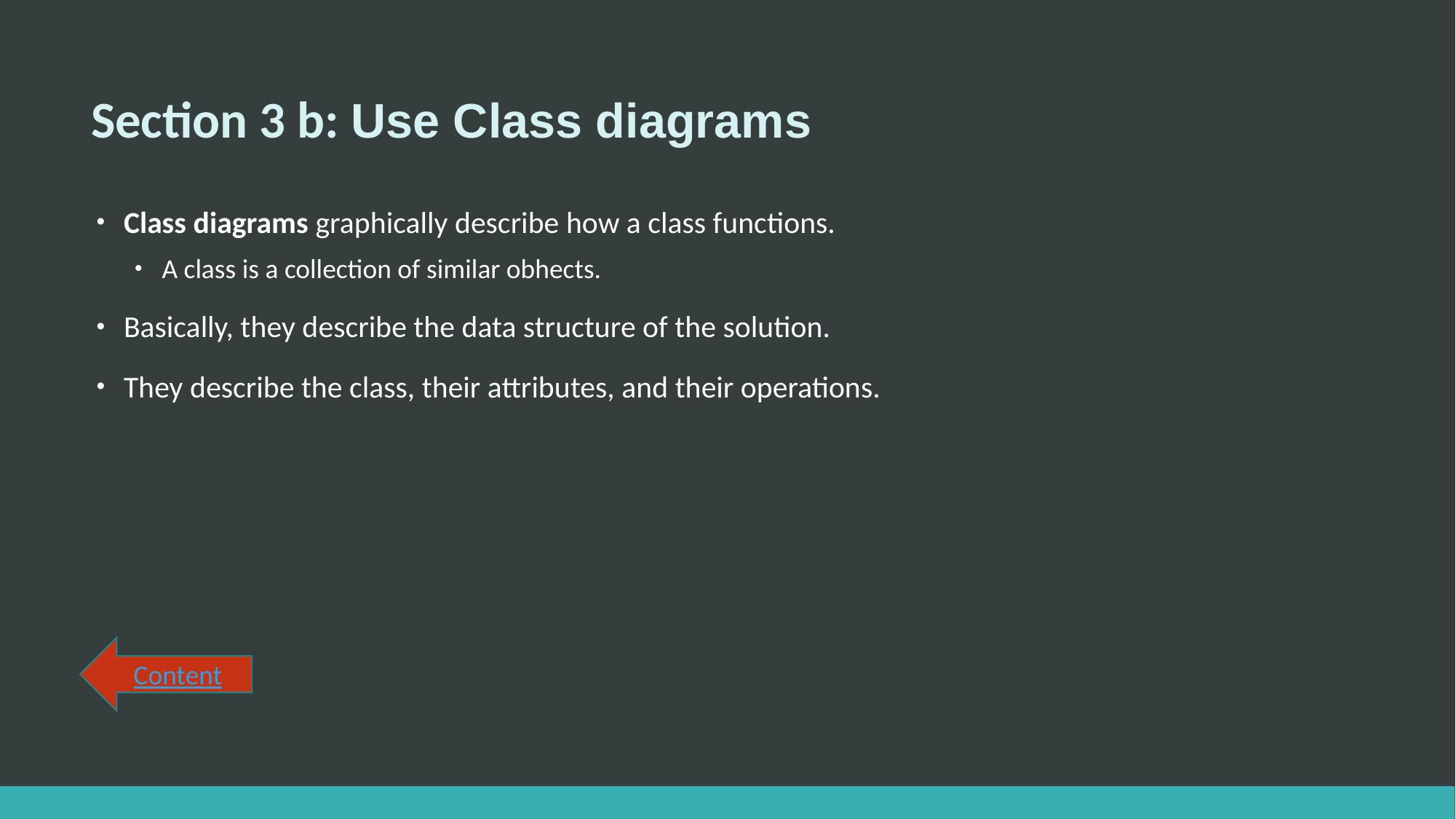

# Section 3 b: Use Class diagrams
Class diagrams graphically describe how a class functions.
A class is a collection of similar obhects.
Basically, they describe the data structure of the solution.
They describe the class, their attributes, and their operations.

Content